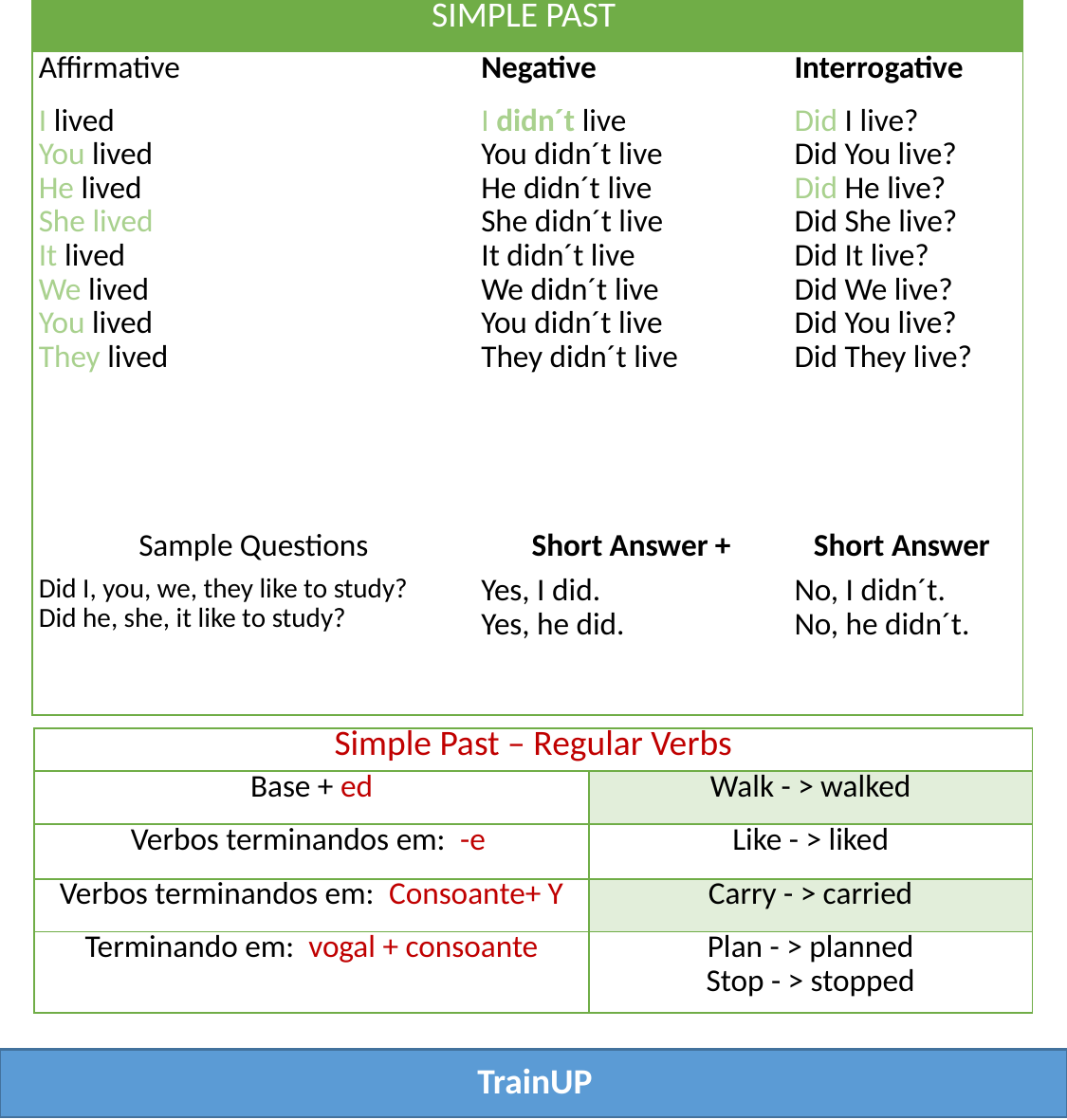

| SIMPLE PAST |  |  |
| --- | --- | --- |
| Affirmative | Negative | Interrogative |
| I lived You lived He lived She lived It lived We lived You lived They lived | I didn´t live You didn´t live He didn´t live She didn´t live It didn´t live We didn´t live You didn´t live They didn´t live | Did I live? Did You live? Did He live? Did She live? Did It live? Did We live? Did You live? Did They live? |
| Sample Questions | Short Answer + | Short Answer |
| Did I, you, we, they like to study? Did he, she, it like to study? | Yes, I did. Yes, he did. | No, I didn´t. No, he didn´t. |
| Simple Past – Regular Verbs |  |
| --- | --- |
| Base + ed | Walk - > walked |
| Verbos terminandos em: -e | Like - > liked |
| Verbos terminandos em: Consoante+ Y | Carry - > carried |
| Terminando em: vogal + consoante | Plan - > planned Stop - > stopped |
TrainUp

TrainUP